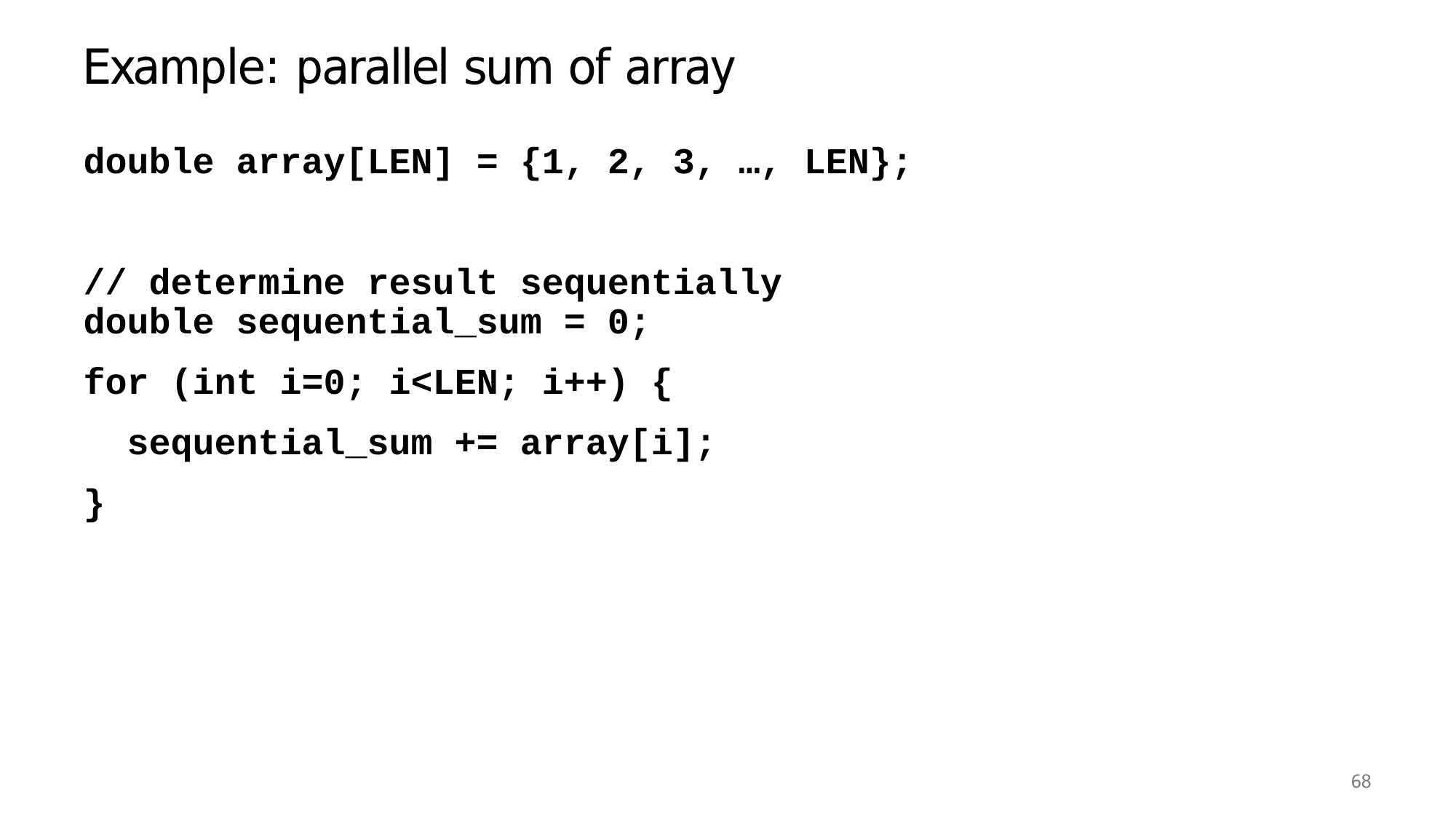

# Example: parallel sum of array
double array[LEN] = {1, 2, 3, …, LEN};

// determine result sequentially
double sequential_sum = 0;
for (int i=0; i<LEN; i++) {
  sequential_sum += array[i];
}
68